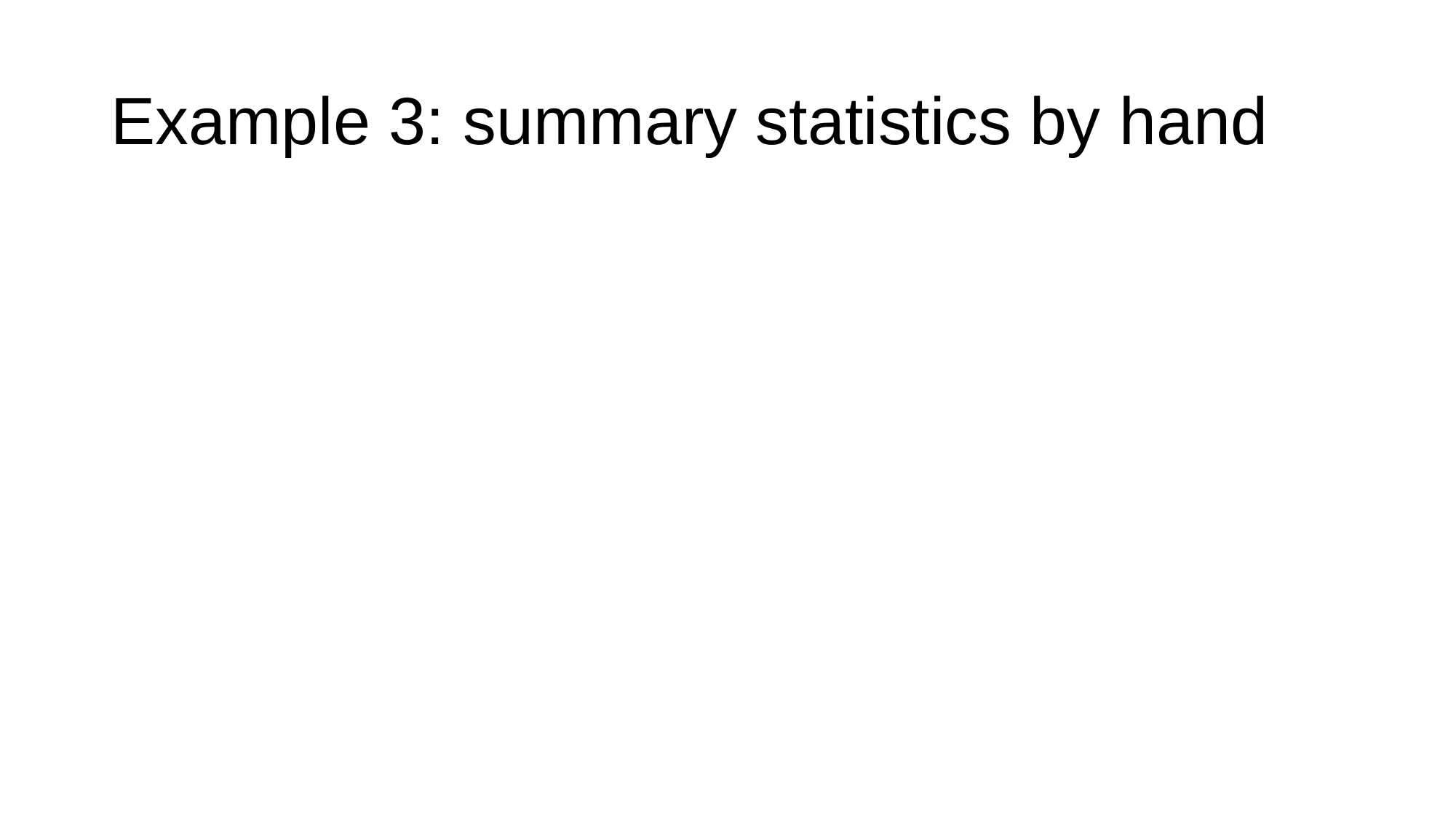

# Example 3: summary statistics by hand